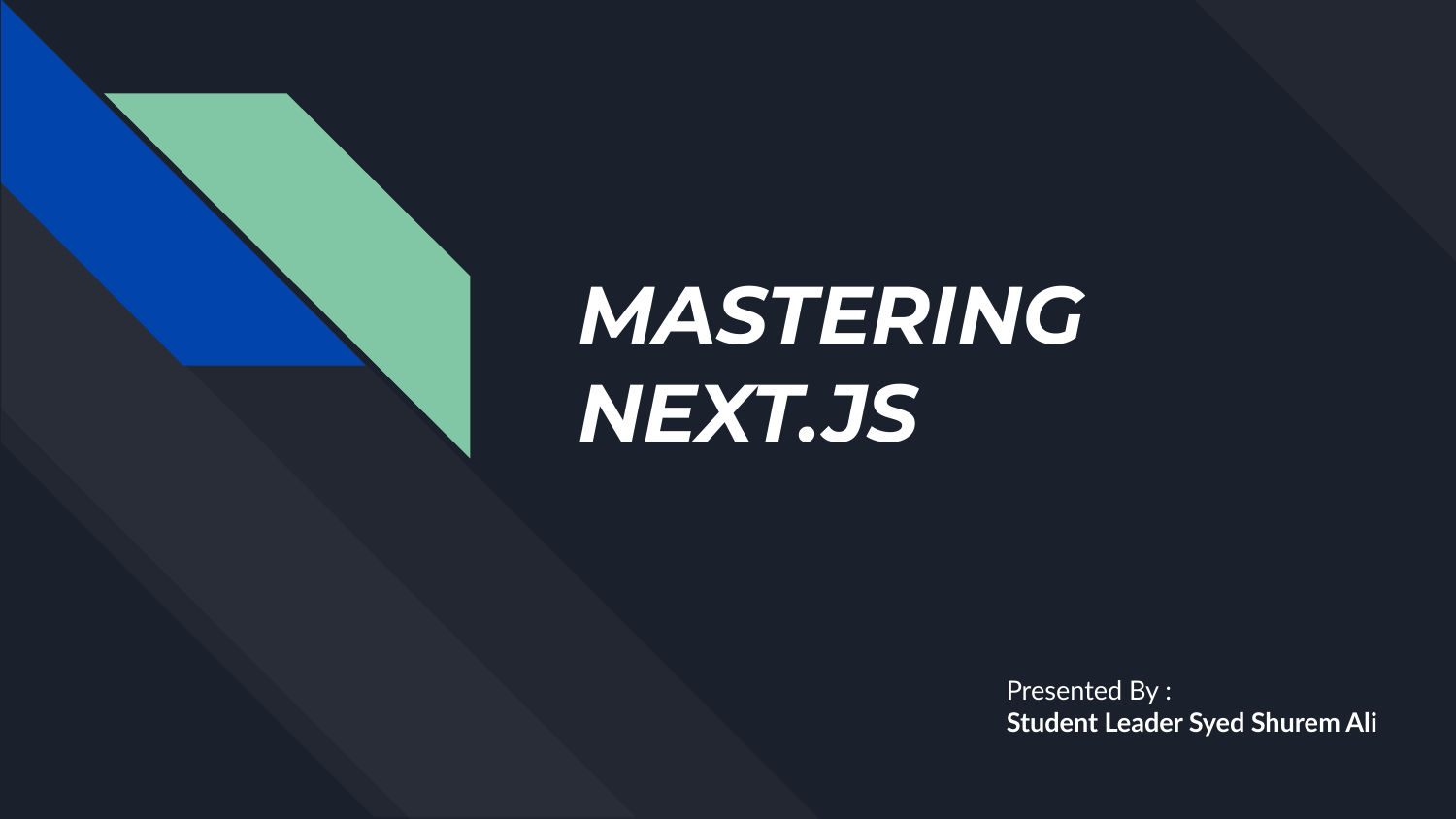

# MASTERING NEXT.JS

Presented By :
Student Leader Syed Shurem Ali